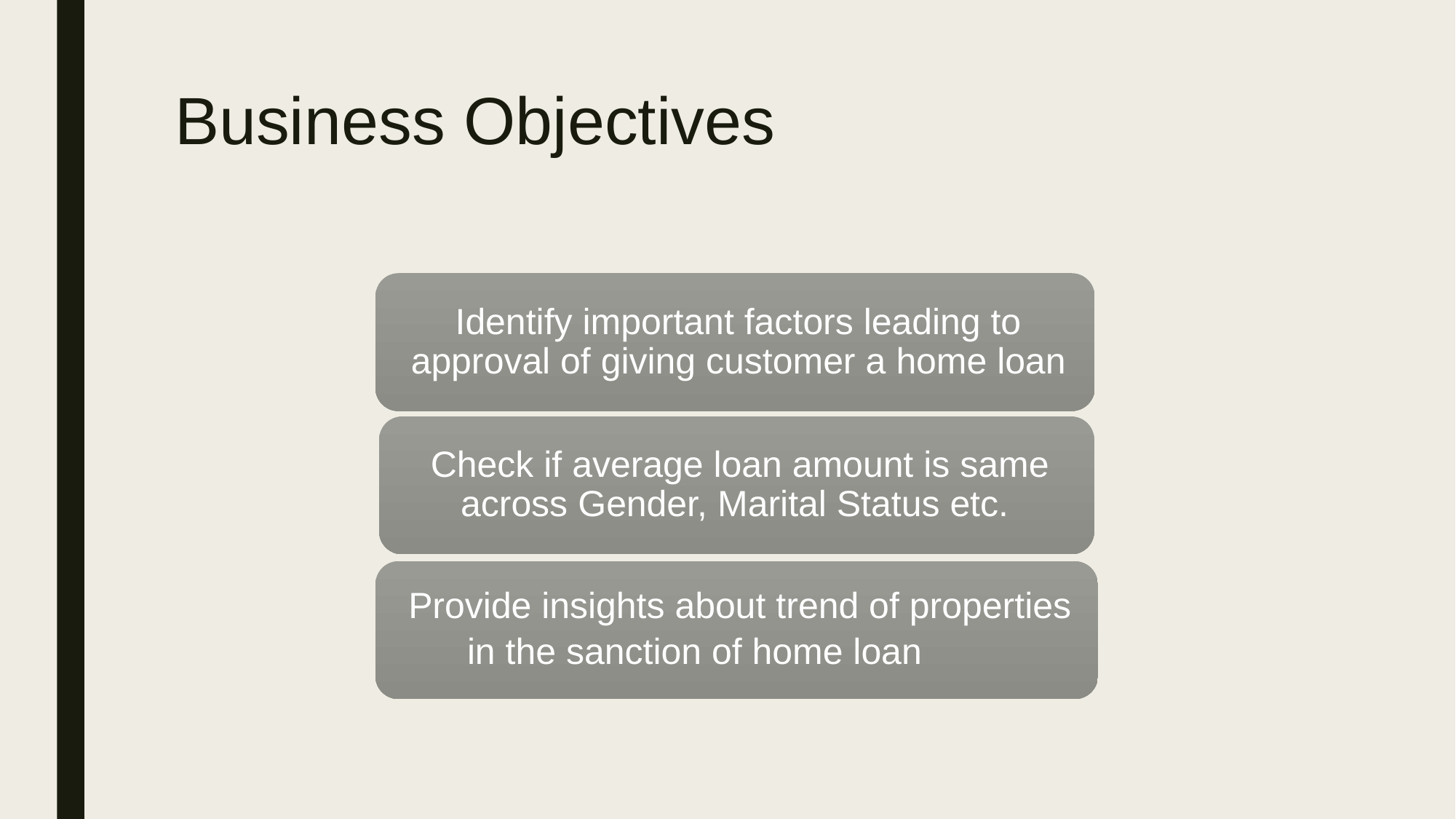

# Business Objectives
Identify important factors leading to approval of giving customer a home loan
Check if average loan amount is same across Gender, Marital Status etc.
Provide insights about trend of properties in the sanction of home loan